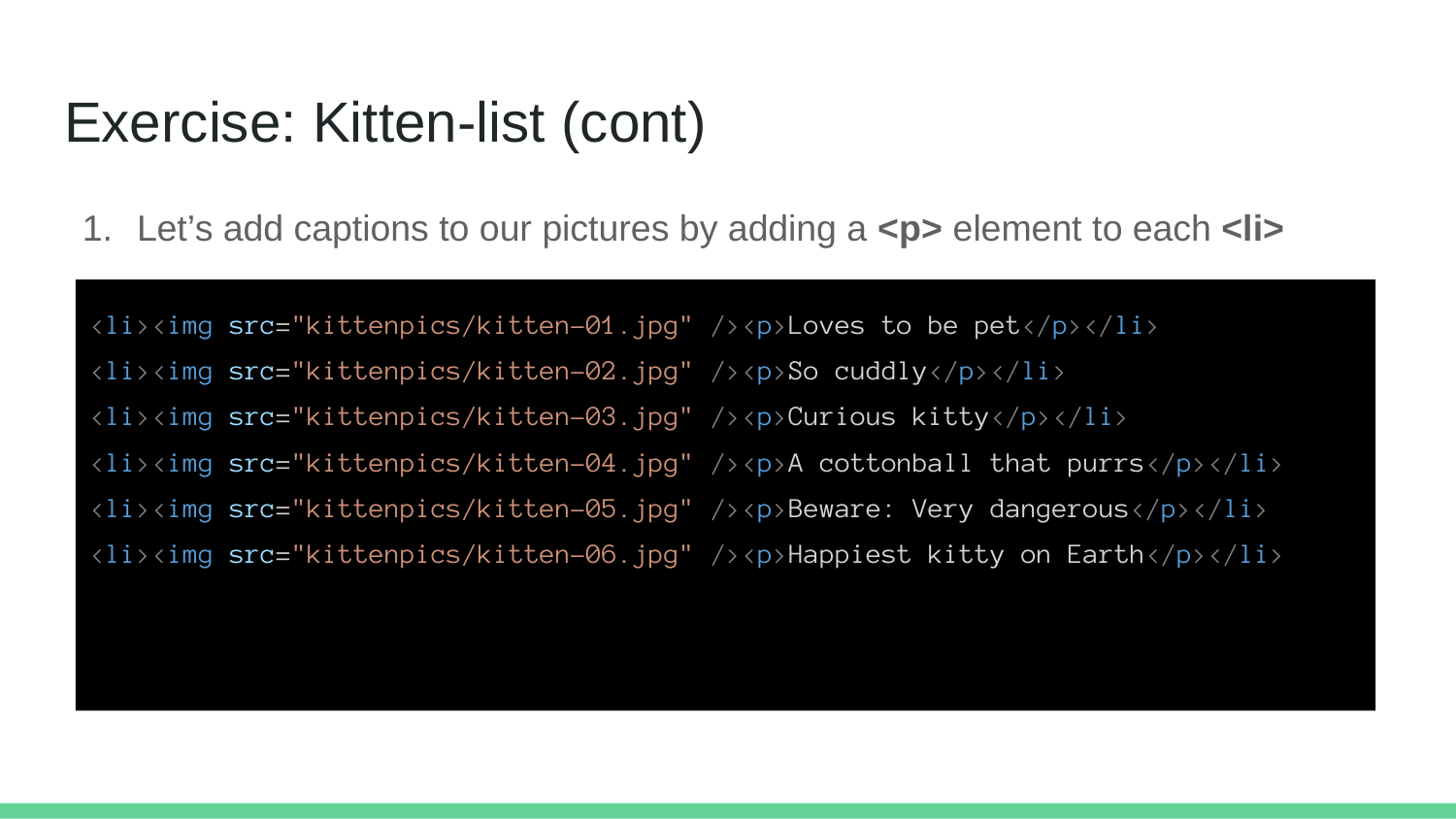

# Exercise: Kitten-list (cont)
Let’s add captions to our pictures by adding a <p> element to each <li>

<li><img src="kittenpics/kitten-01.jpg" /><p>Loves to be pet</p></li>
<li><img src="kittenpics/kitten-02.jpg" /><p>So cuddly</p></li>
<li><img src="kittenpics/kitten-03.jpg" /><p>Curious kitty</p></li>
<li><img src="kittenpics/kitten-04.jpg" /><p>A cottonball that purrs</p></li>
<li><img src="kittenpics/kitten-05.jpg" /><p>Beware: Very dangerous</p></li>
<li><img src="kittenpics/kitten-06.jpg" /><p>Happiest kitty on Earth</p></li>